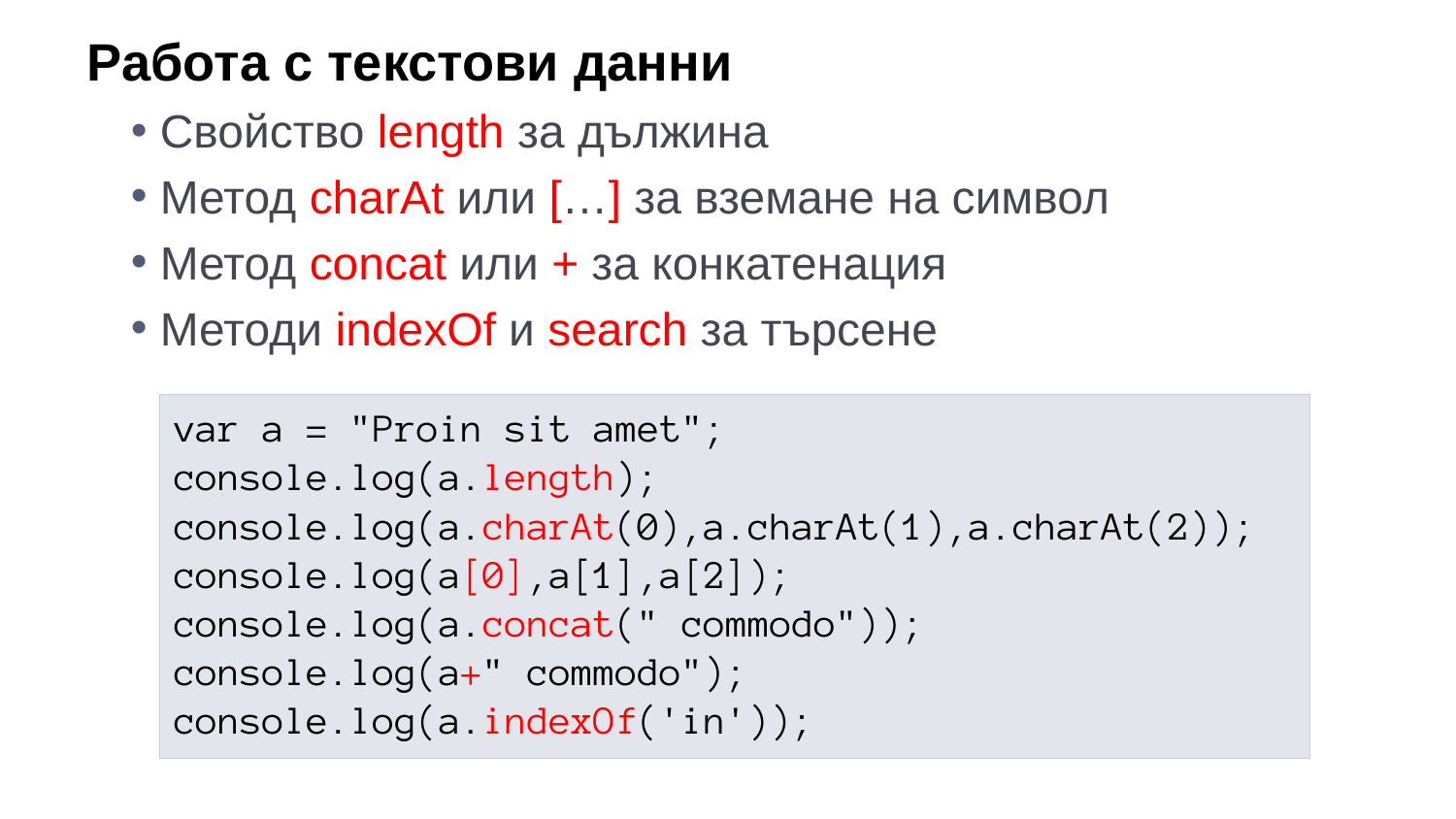

Работа с текстови данни
Свойство length за дължина
Метод charAt или […] за вземане на символ
Метод concat или + за конкатенация
Методи indexOf и search за търсене

var a = "Proin sit amet";
console.log(a.length);
console.log(a.charAt(0),a.charAt(1),a.charAt(2));
console.log(a[0],a[1],a[2]);
console.log(a.concat(" commodo"));
console.log(a+" commodo");
console.log(a.indexOf('in'));